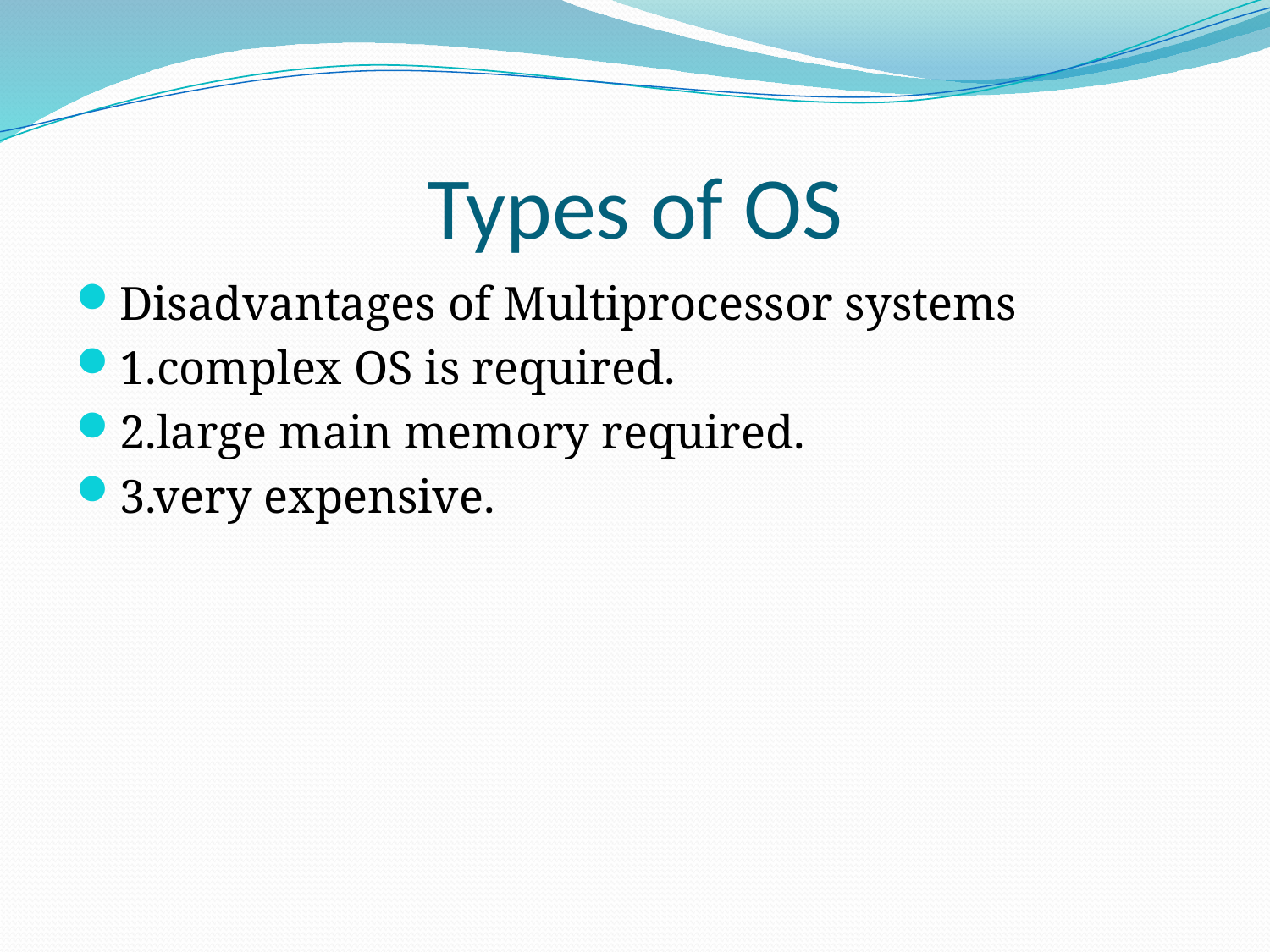

# Types of OS
Disadvantages of Multiprocessor systems
1.complex OS is required.
2.large main memory required.
3.very expensive.